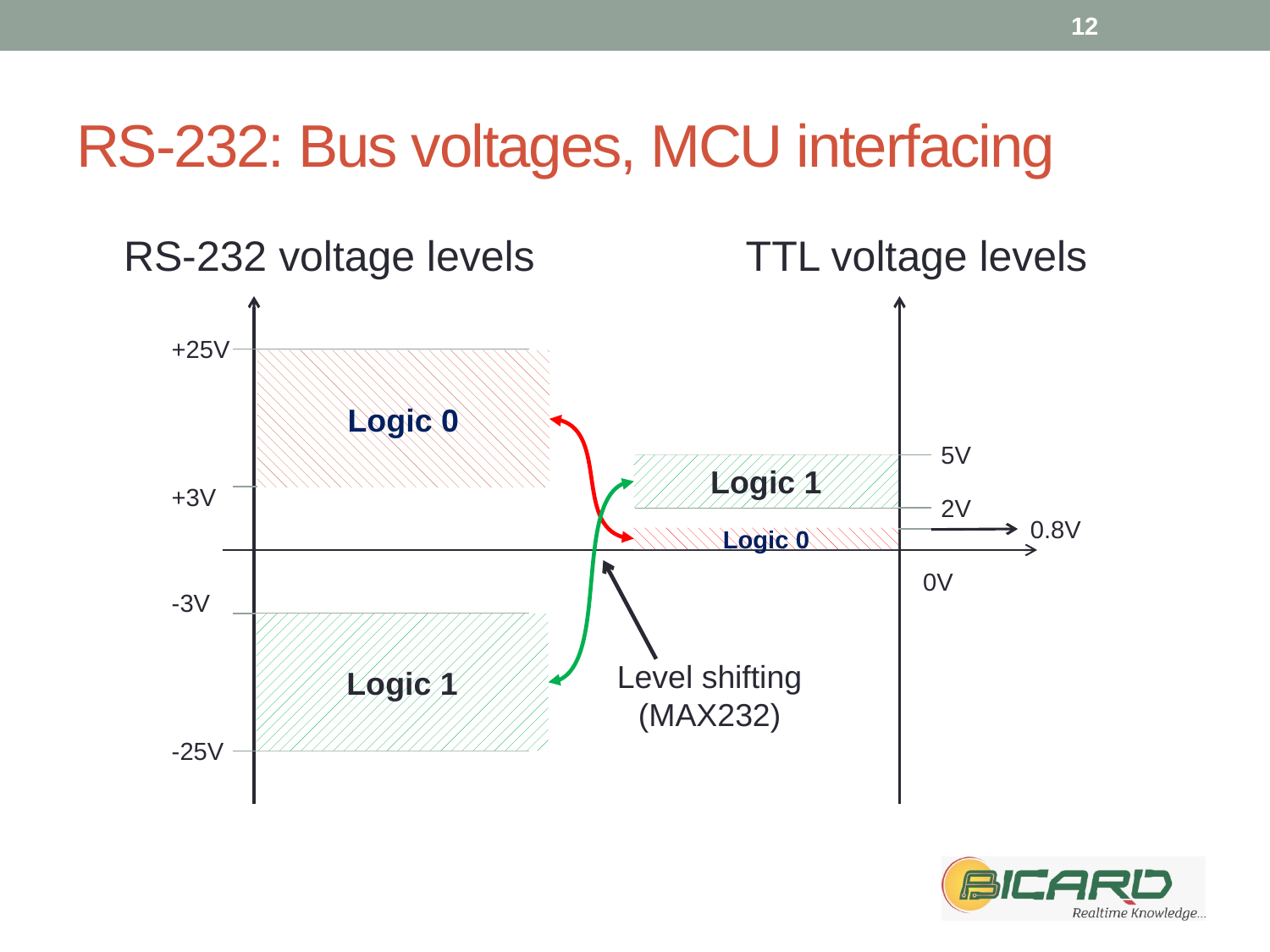

12
# RS-232: Bus voltages, MCU interfacing
    RS-232 voltage levels		   TTL voltage levels

+25V
Logic 0
5V
Logic 1
+3V
2V
0.8V
Logic 0
0V
-3V
Logic 1
Level shifting
(MAX232)
-25V